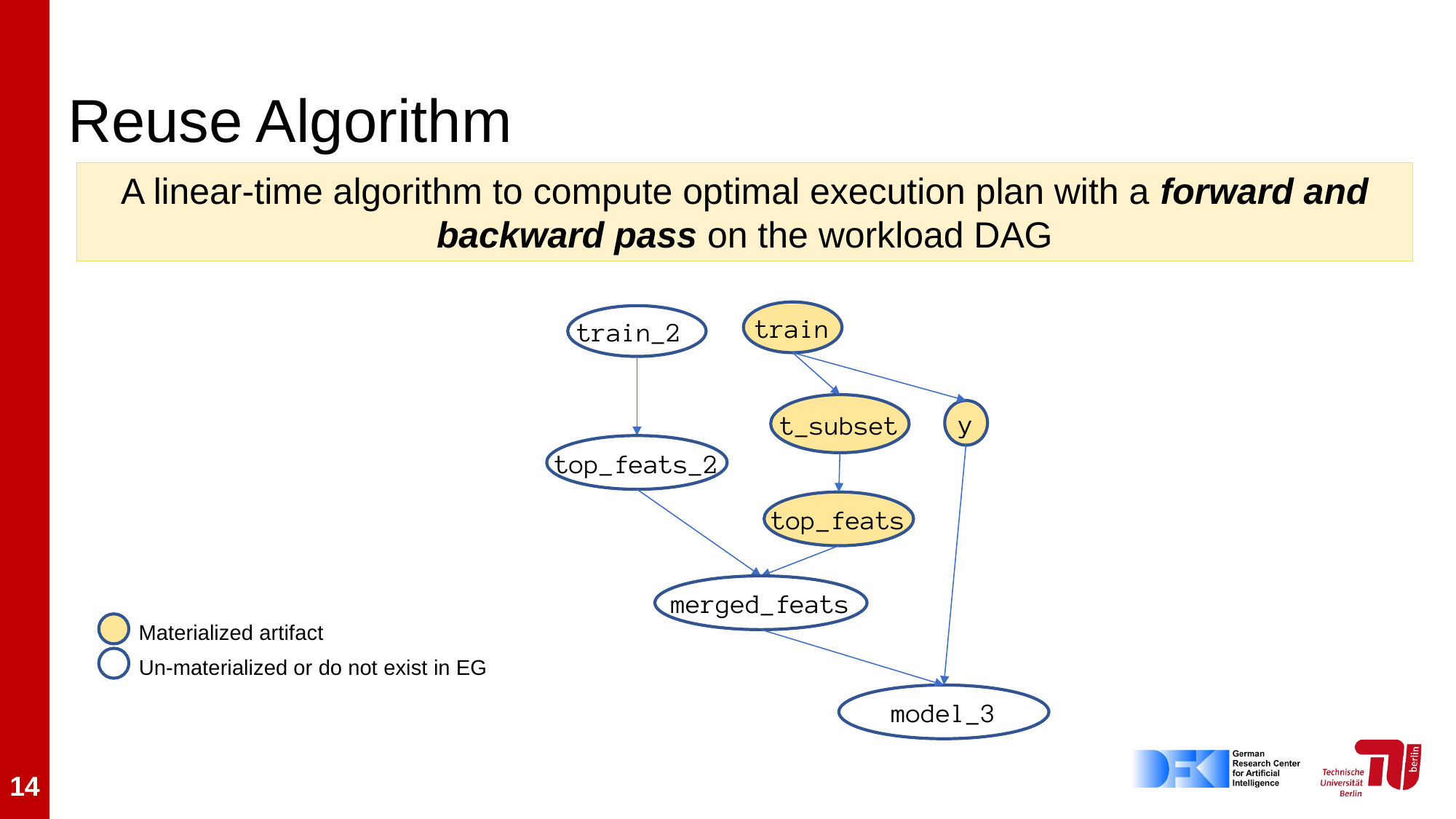

# Reuse Algorithm
A linear-time algorithm to compute optimal execution plan with a forward and backward pass on the workload DAG
train
train_2
t_subset
y
top_feats_2
top_feats
merged_feats

Materialized artifact

Un-materialized or do not exist in EG
model_3
14